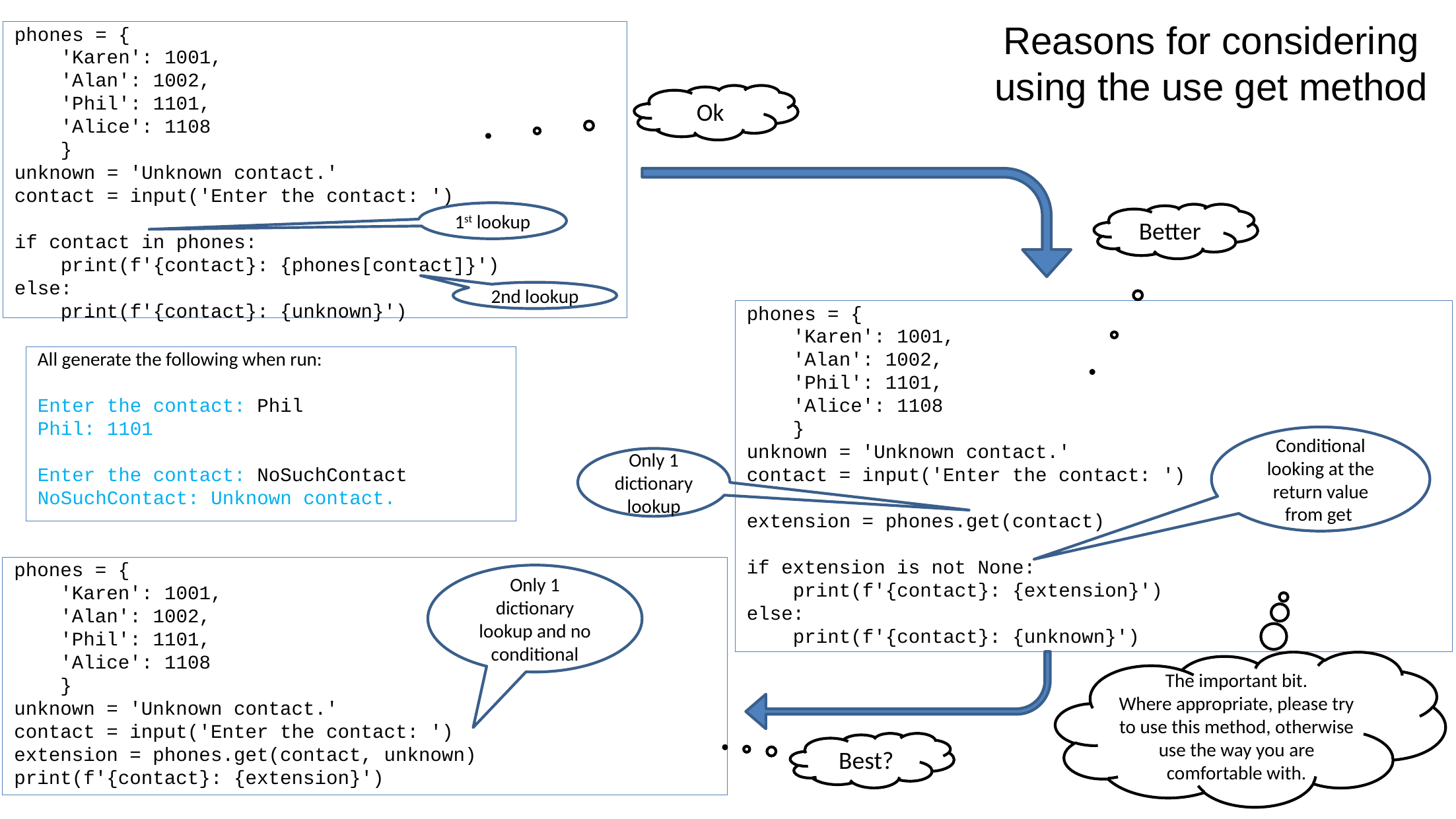

Reasons for considering using the use get method
phones = {
    'Karen': 1001,
    'Alan': 1002,
    'Phil': 1101,
    'Alice': 1108
    }
unknown = 'Unknown contact.'
contact = input('Enter the contact: ')

if contact in phones:
    print(f'{contact}: {phones[contact]}')
else:
    print(f'{contact}: {unknown}')
Ok
1st lookup
Better
2nd lookup
phones = {
    'Karen': 1001,
    'Alan': 1002,
    'Phil': 1101,
    'Alice': 1108
    }
unknown = 'Unknown contact.'
contact = input('Enter the contact: ')

extension = phones.get(contact)

if extension is not None:
    print(f'{contact}: {extension}')
else:
    print(f'{contact}: {unknown}')
All generate the following when run:

Enter the contact: Phil
Phil: 1101

Enter the contact: NoSuchContact
NoSuchContact: Unknown contact.
Conditional looking at the return value from get
Only 1 dictionary lookup
phones = {
    'Karen': 1001,
    'Alan': 1002,
    'Phil': 1101,
    'Alice': 1108
    }
unknown = 'Unknown contact.'
contact = input('Enter the contact: ')
extension = phones.get(contact, unknown)
print(f'{contact}: {extension}')

Only 1 dictionary lookup and no conditional

The important bit.
Where appropriate, please try to use this method, otherwise use the way you are comfortable with.
Best?